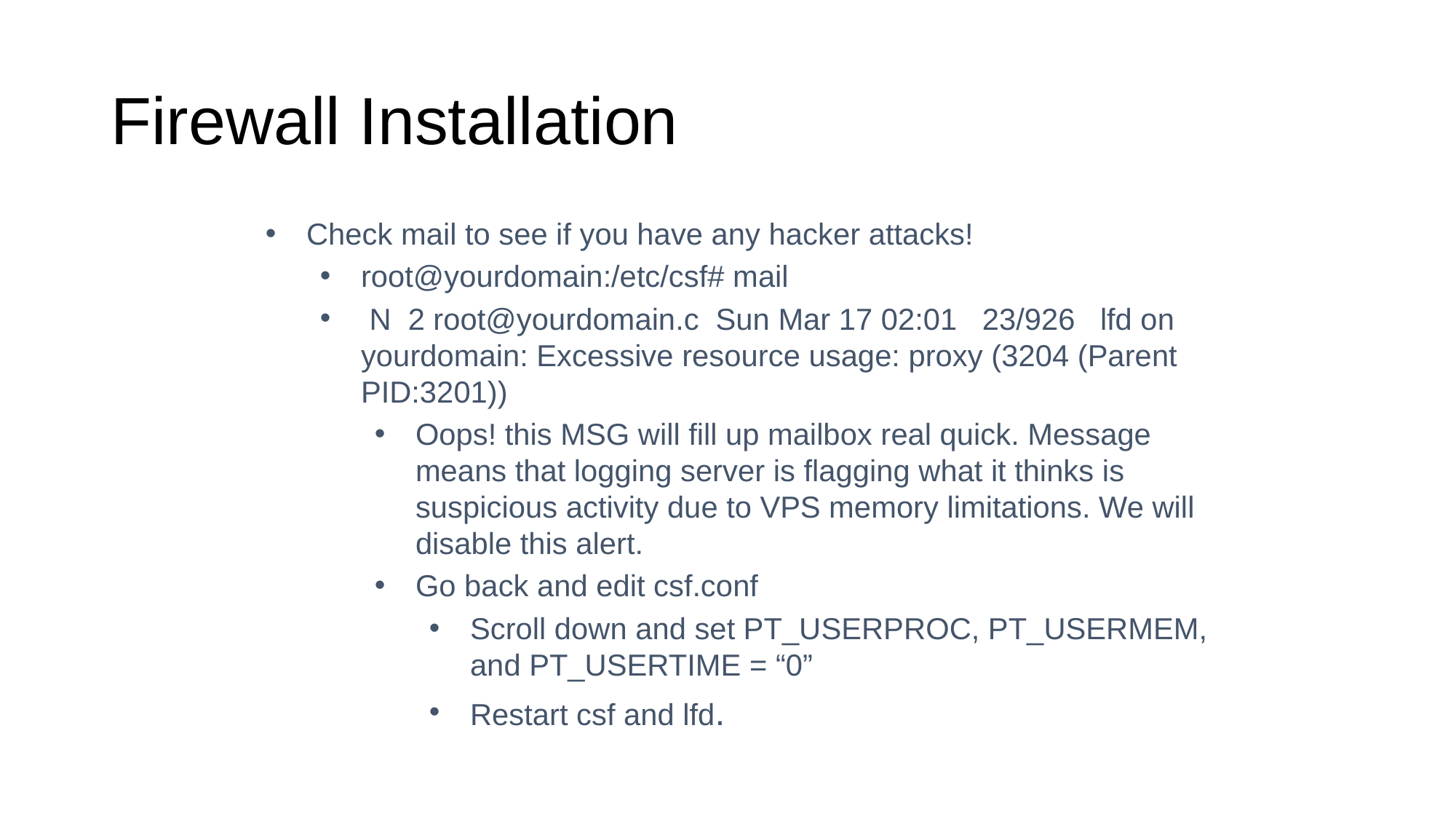

Firewall Installation

Check mail to see if you have any hacker attacks!
root@yourdomain:/etc/csf# mail
 N  2 root@yourdomain.c  Sun Mar 17 02:01   23/926   lfd on yourdomain: Excessive resource usage: proxy (3204 (Parent PID:3201))
Oops! this MSG will fill up mailbox real quick. Message means that logging server is flagging what it thinks is suspicious activity due to VPS memory limitations. We will disable this alert.
Go back and edit csf.conf
Scroll down and set PT_USERPROC, PT_USERMEM, and PT_USERTIME = “0”
Restart csf and lfd.